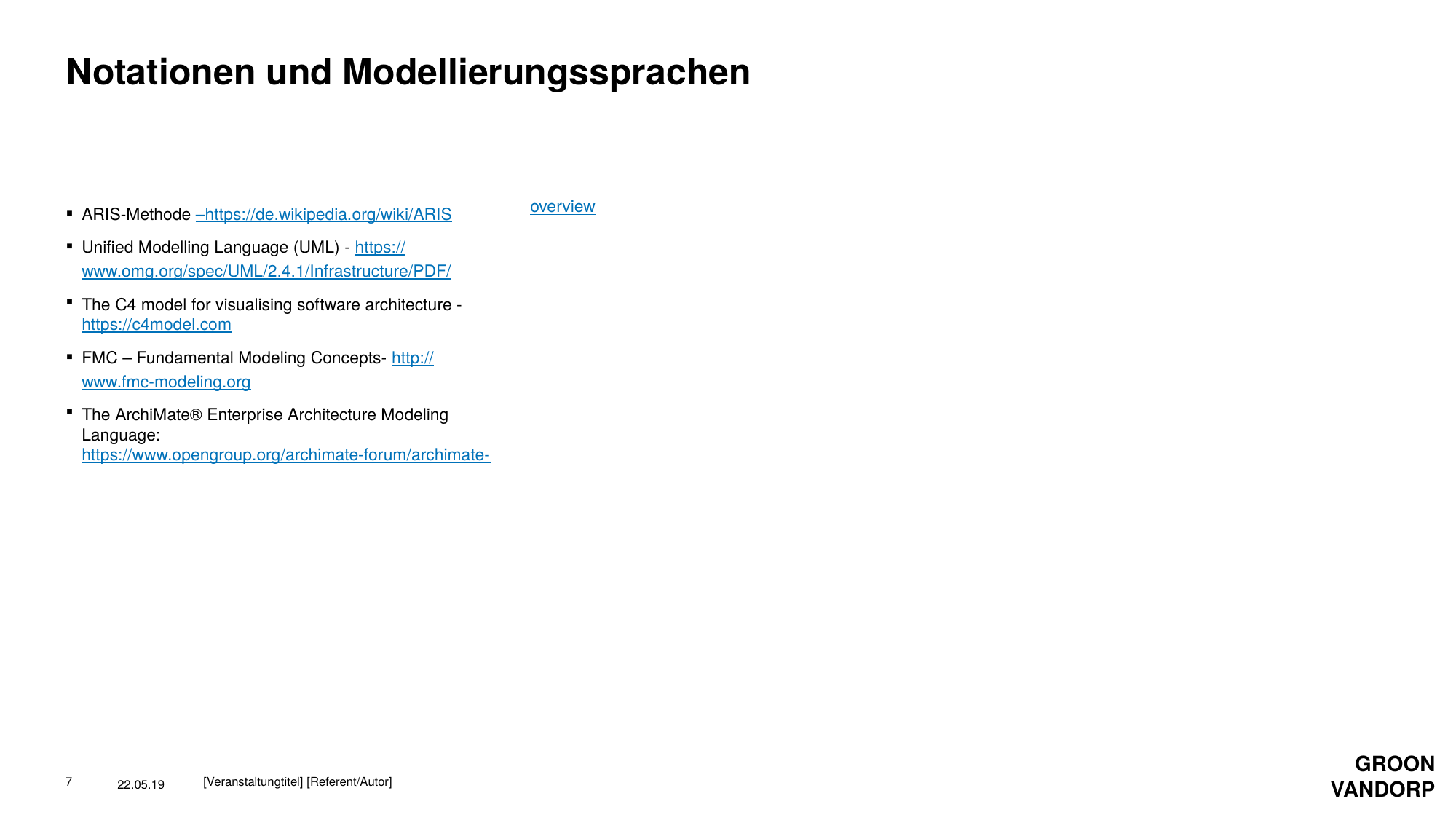

# Notationen und Modellierungssprachen

ARIS-Methode –
https://de.wikipedia.org/wiki/ARIS
Unified Modelling Language (UML) - https://www.omg.org/spec/UML/2.4.1/Infrastructure/PDF/
The C4 model for visualising software architecture - https://c4model.com
FMC – Fundamental Modeling Concepts- http://www.fmc-modeling.org
The ArchiMate® Enterprise Architecture Modeling Language: https://www.opengroup.org/archimate-forum/archimate-overview
7
22.05.19
[Veranstaltungtitel] [Referent/Autor]